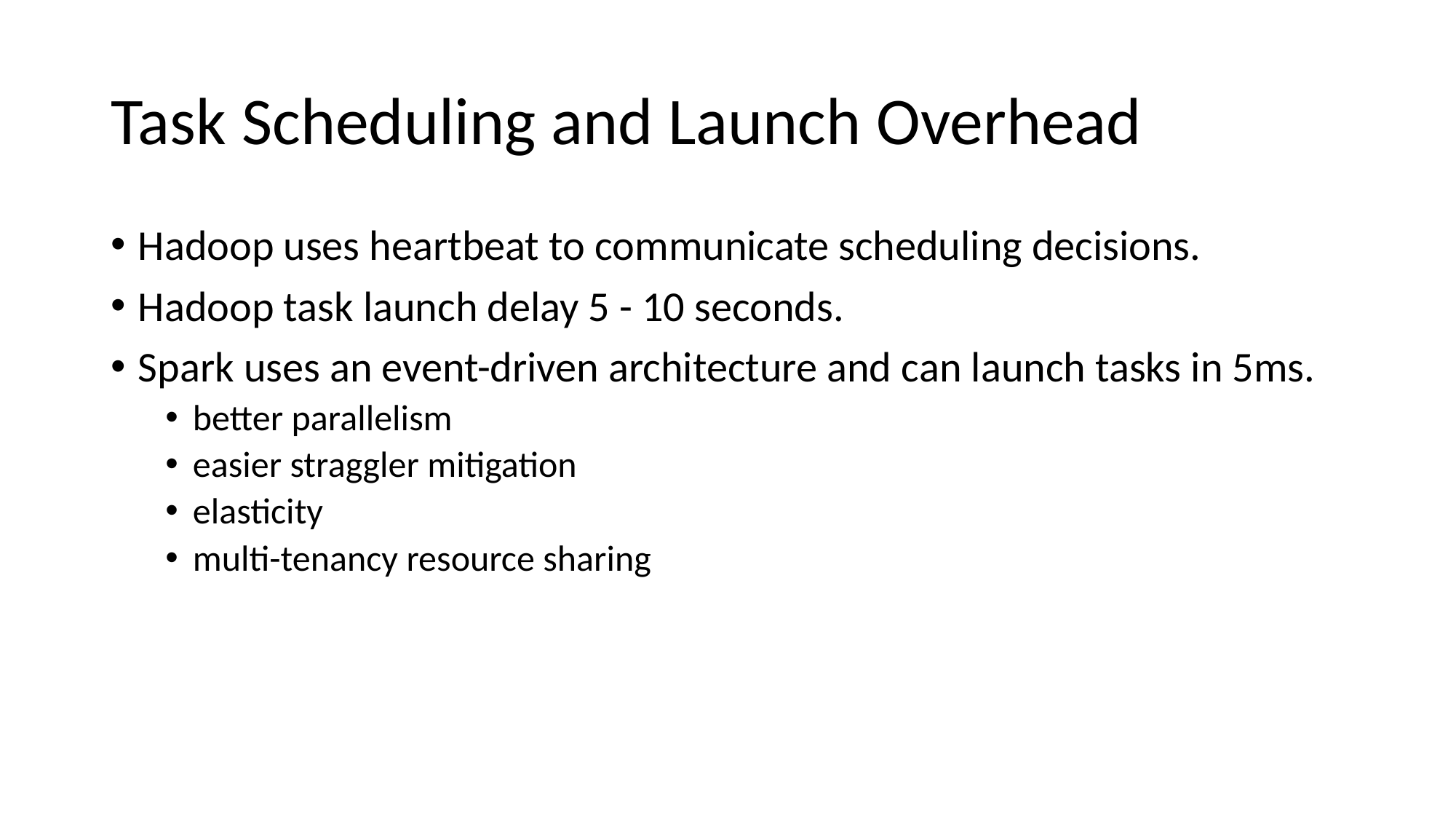

# Task Scheduling and Launch Overhead
Hadoop uses heartbeat to communicate scheduling decisions.
Hadoop task launch delay 5 - 10 seconds.
Spark uses an event-driven architecture and can launch tasks in 5ms.
better parallelism
easier straggler mitigation
elasticity
multi-tenancy resource sharing